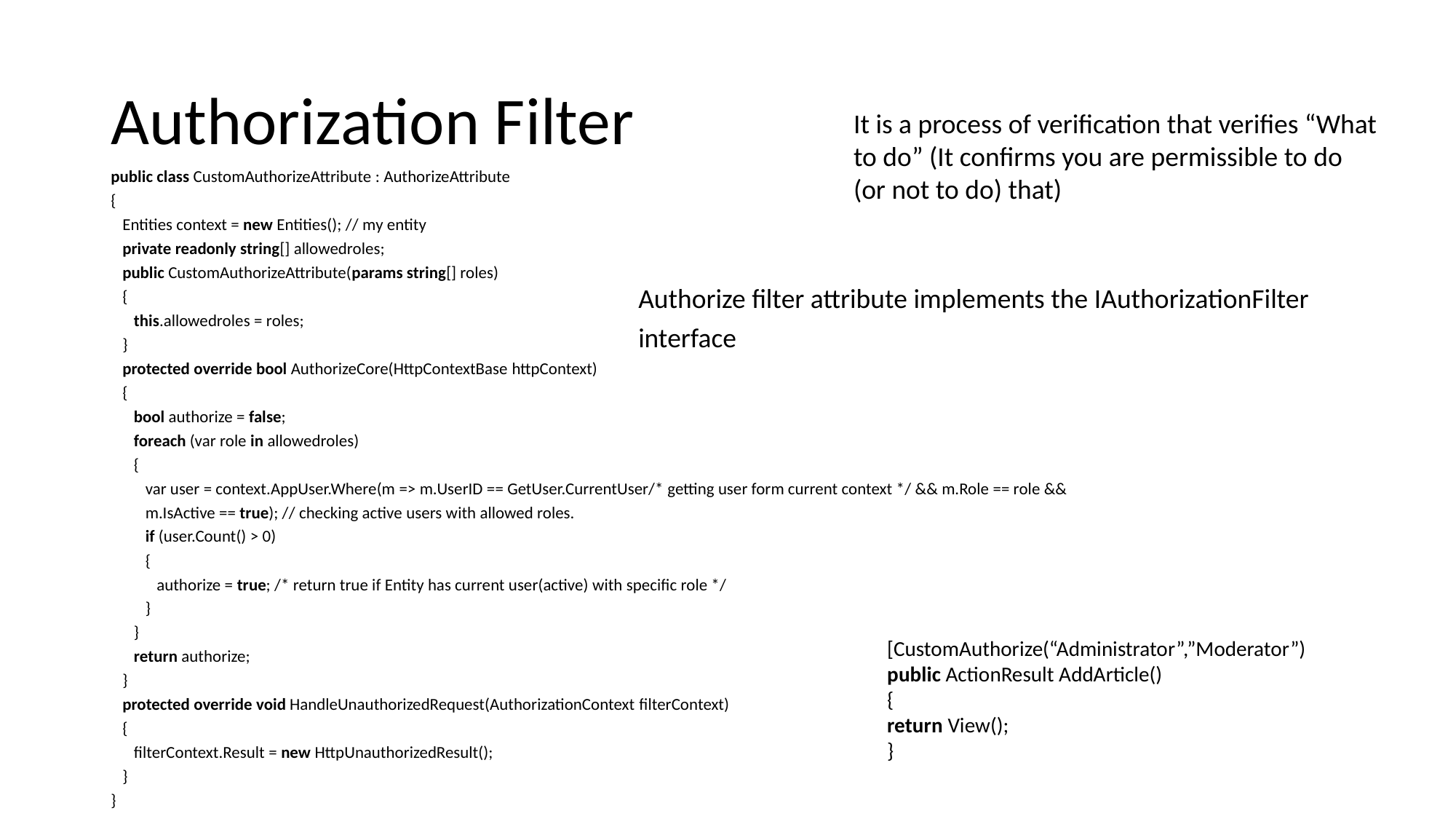

# Authorization Filter
It is a process of verification that verifies “What to do” (It confirms you are permissible to do (or not to do) that)
public class CustomAuthorizeAttribute : AuthorizeAttribute
{
   Entities context = new Entities(); // my entity
   private readonly string[] allowedroles;
   public CustomAuthorizeAttribute(params string[] roles)
   {
      this.allowedroles = roles;
   }
   protected override bool AuthorizeCore(HttpContextBase httpContext)
   {
      bool authorize = false;
      foreach (var role in allowedroles)
      {
         var user = context.AppUser.Where(m => m.UserID == GetUser.CurrentUser/* getting user form current context */ && m.Role == role &&
         m.IsActive == true); // checking active users with allowed roles.
         if (user.Count() > 0)
         {
            authorize = true; /* return true if Entity has current user(active) with specific role */
         }
      }
      return authorize;
   }
   protected override void HandleUnauthorizedRequest(AuthorizationContext filterContext)
   {
      filterContext.Result = new HttpUnauthorizedResult();
   }
}

Authorize filter attribute implements the IAuthorizationFilter interface
[CustomAuthorize(“Administrator”,”Moderator”)
public ActionResult AddArticle()
{
return View();
}